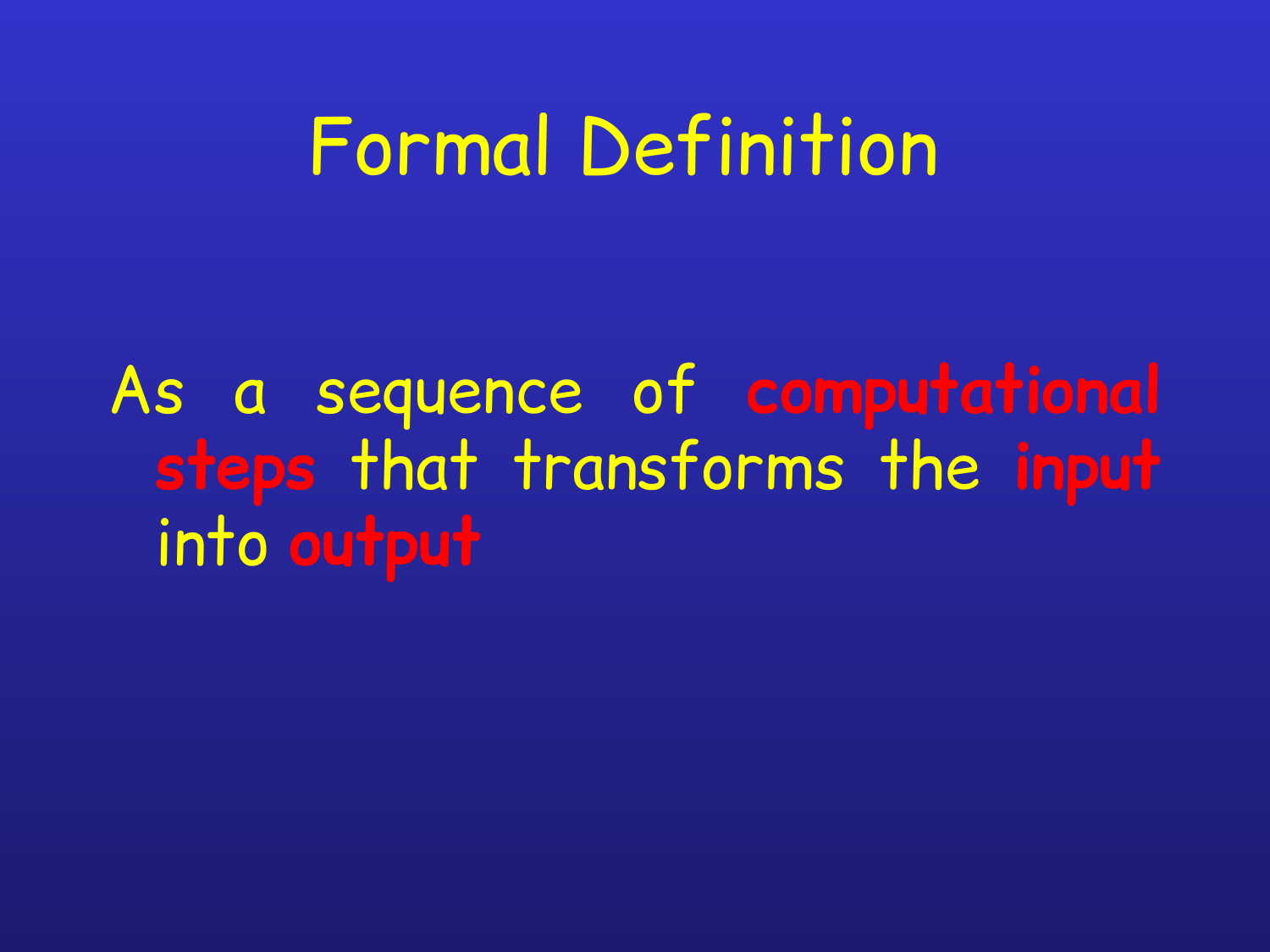

# Formal Definition

As a sequence of computational steps that transforms the input into output